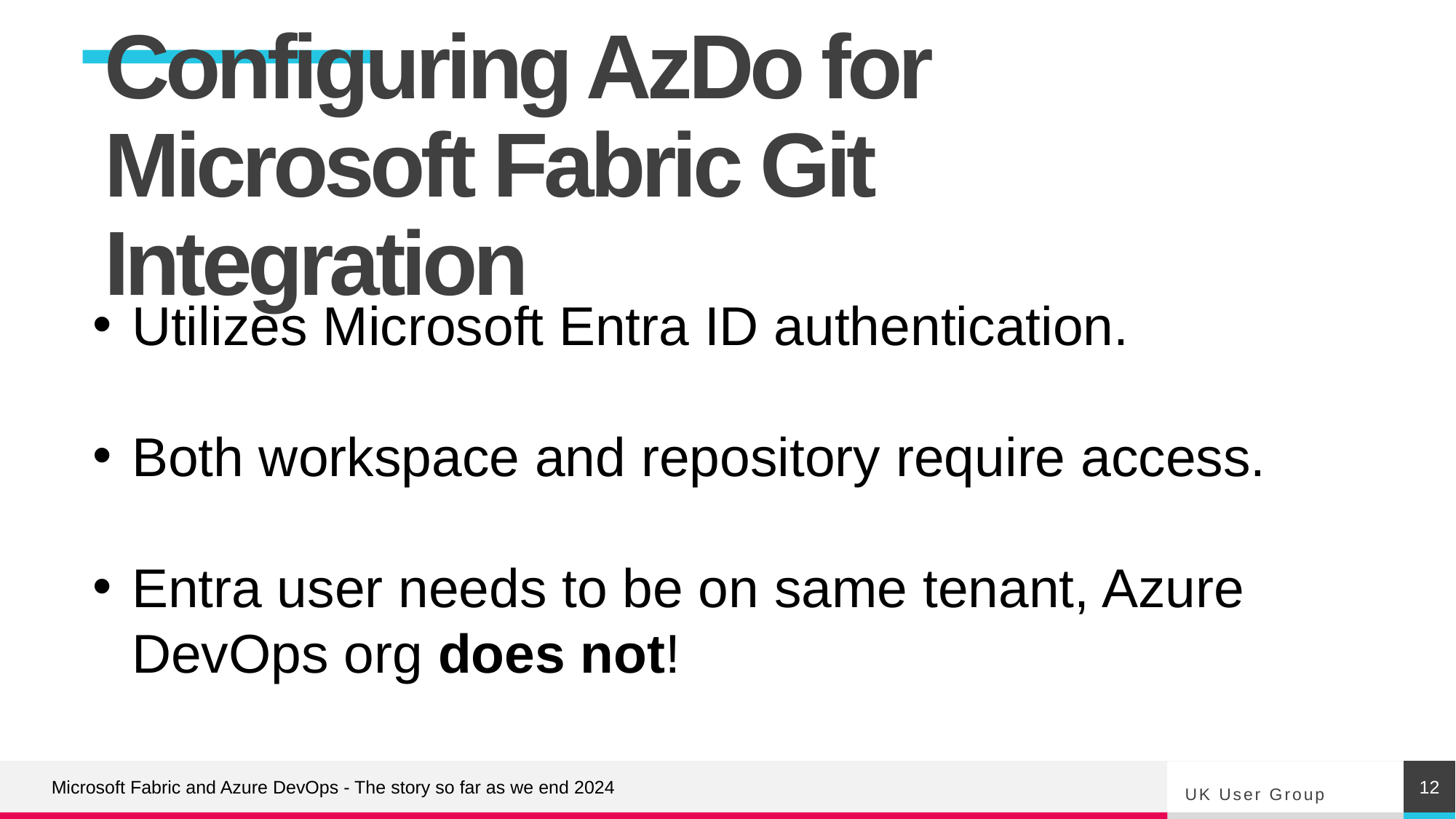

Configuring AzDo for Microsoft Fabric Git Integration
Utilizes Microsoft Entra ID authentication.

Both workspace and repository require access.

Entra user needs to be on same tenant, Azure DevOps org does not!

12
Microsoft Fabric and Azure DevOps - The story so far as we end 2024